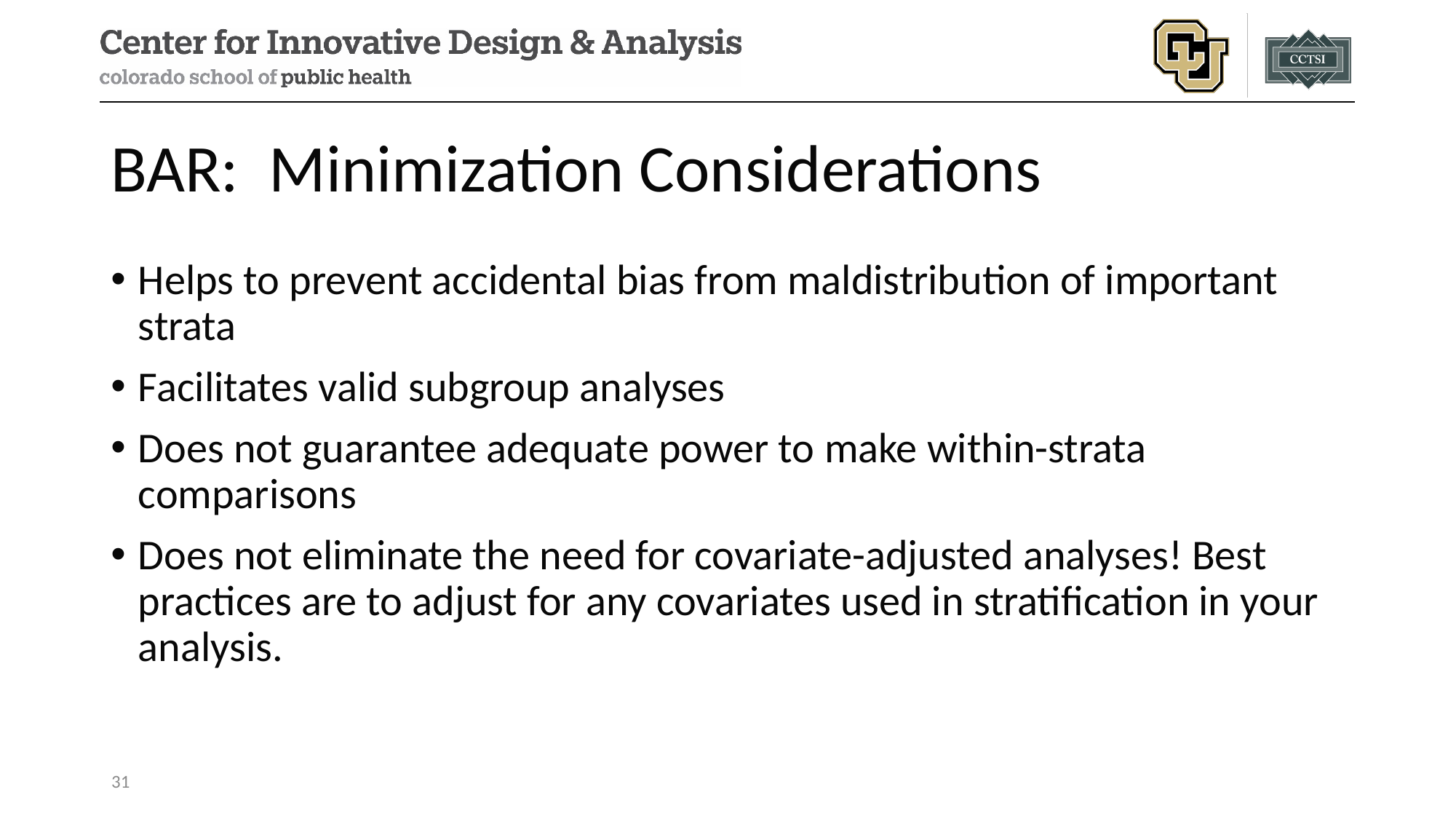

# BAR:  Minimization Considerations
Helps to prevent accidental bias from maldistribution of important strata
Facilitates valid subgroup analyses
Does not guarantee adequate power to make within-strata comparisons
Does not eliminate the need for covariate-adjusted analyses! Best practices are to adjust for any covariates used in stratification in your analysis.
31